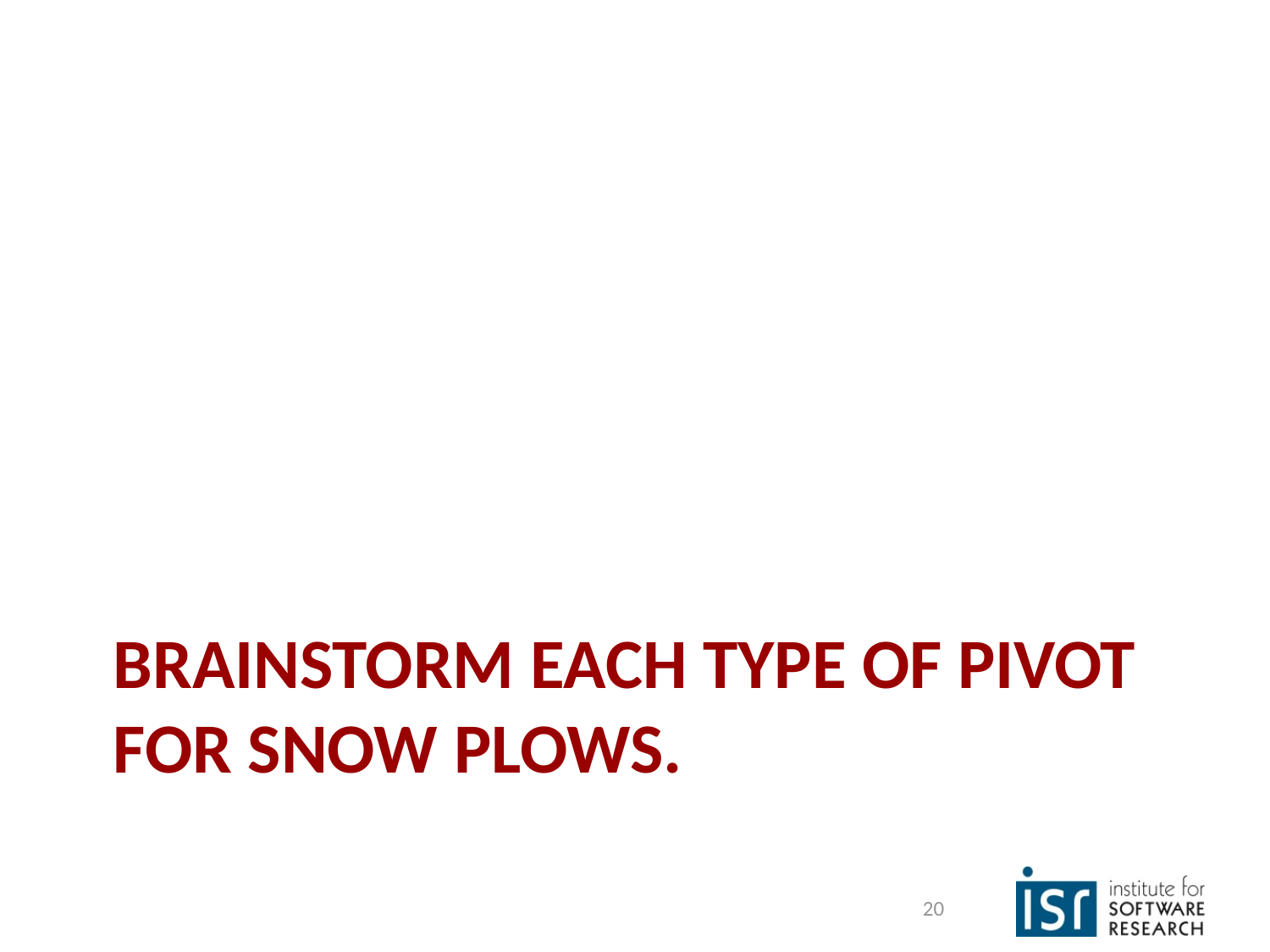

# Brainstorm each type of pivot for snow plows.
20